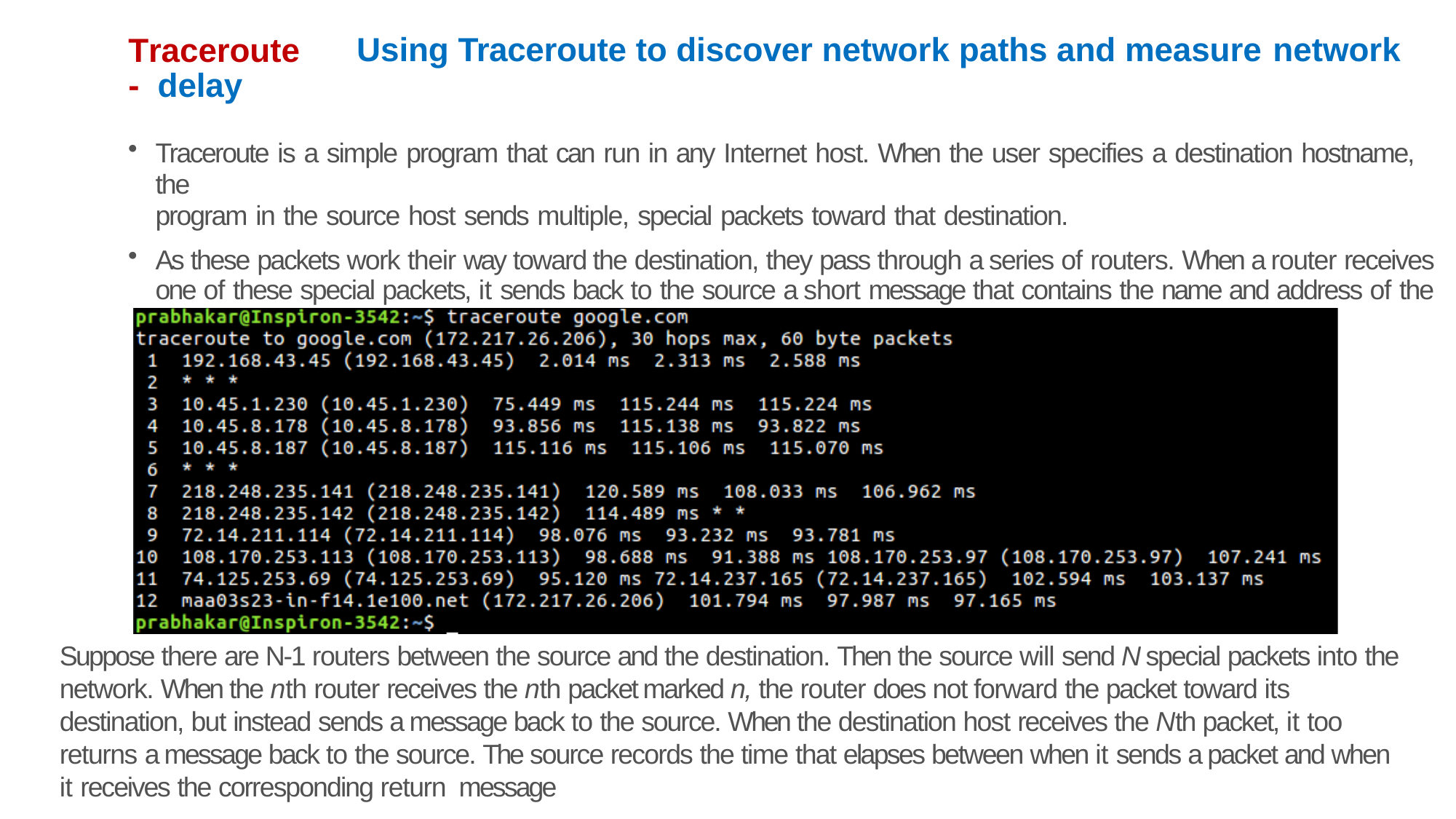

Traceroute-  delay
# Using Traceroute to discover network paths and measure network
Traceroute is a simple program that can run in any Internet host. When the user specifies a destination hostname, the
program in the source host sends multiple, special packets toward that destination.
As these packets work their way toward the destination, they pass through a series of routers. When a router receives  one of these special packets, it sends back to the source a short message that contains the name and address of the  router. the last three columns are the round-trip delays for three experiments

Suppose there are N-1 routers between the source and the destination. Then the source will send N special packets into the  network. When the nth router receives the nth packet marked n, the router does not forward the packet toward its  destination, but instead sends a message back to the source. When the destination host receives the Nth packet, it too  returns a message back to the source. The source records the time that elapses between when it sends a packet and when  it receives the corresponding return message